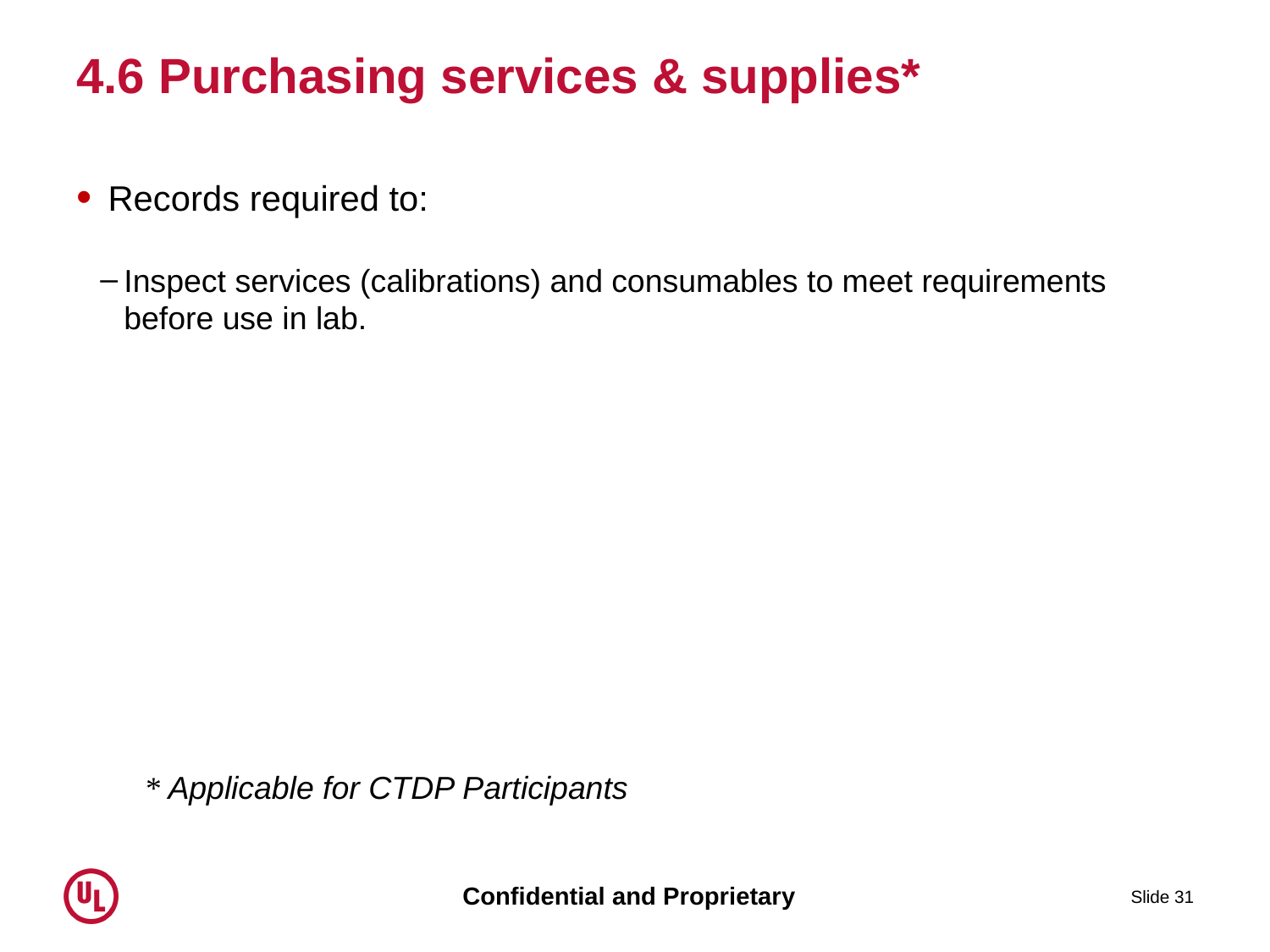

# 4.6 Purchasing services & supplies*
Records required to:
Inspect services (calibrations) and consumables to meet requirements before use in lab.

* Applicable for CTDP Participants
Slide 31